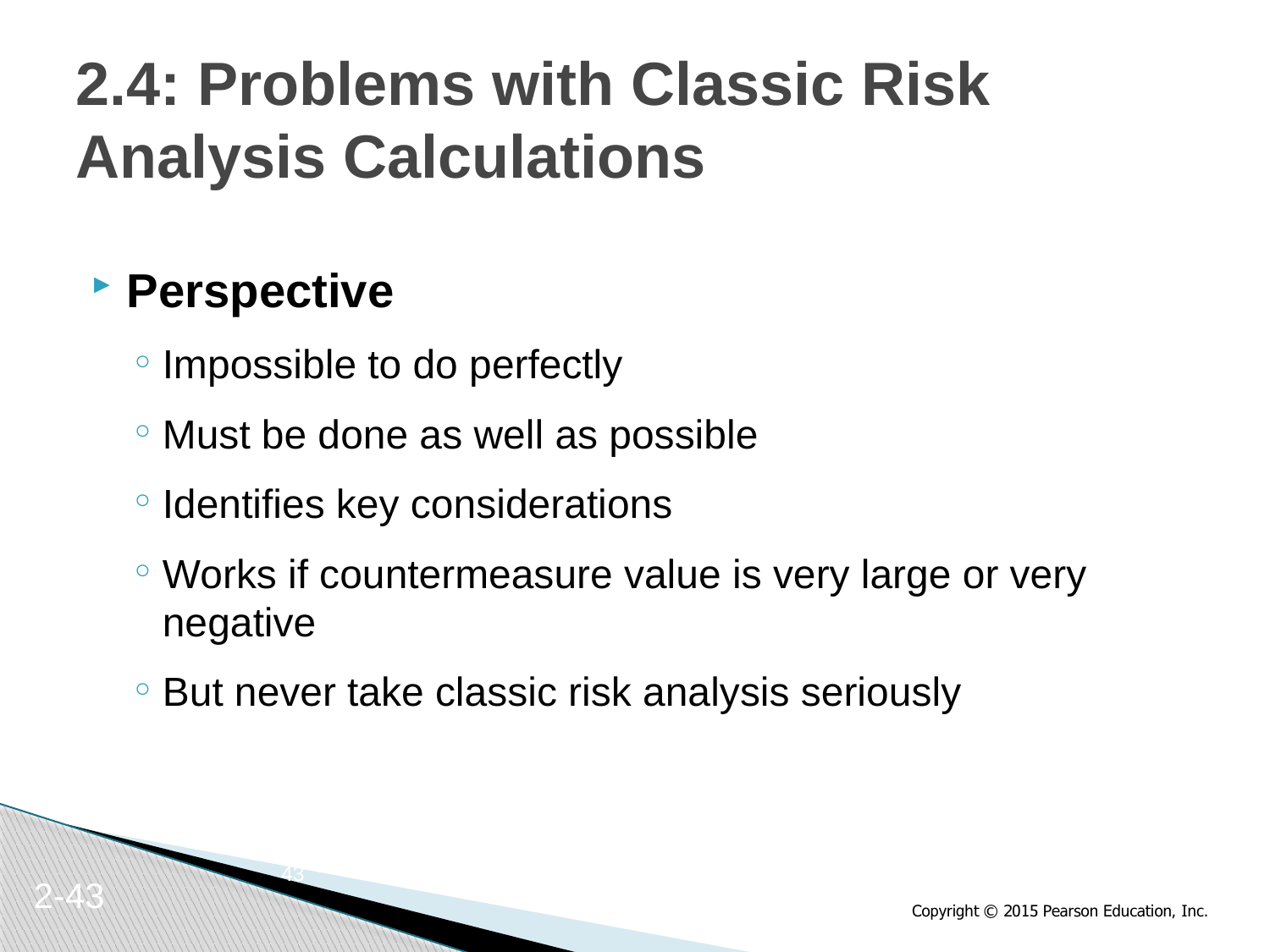

# 2.4: Problems with Classic Risk Analysis Calculations
Perspective
Impossible to do perfectly
Must be done as well as possible
Identifies key considerations
Works if countermeasure value is very large or very negative
But never take classic risk analysis seriously

43